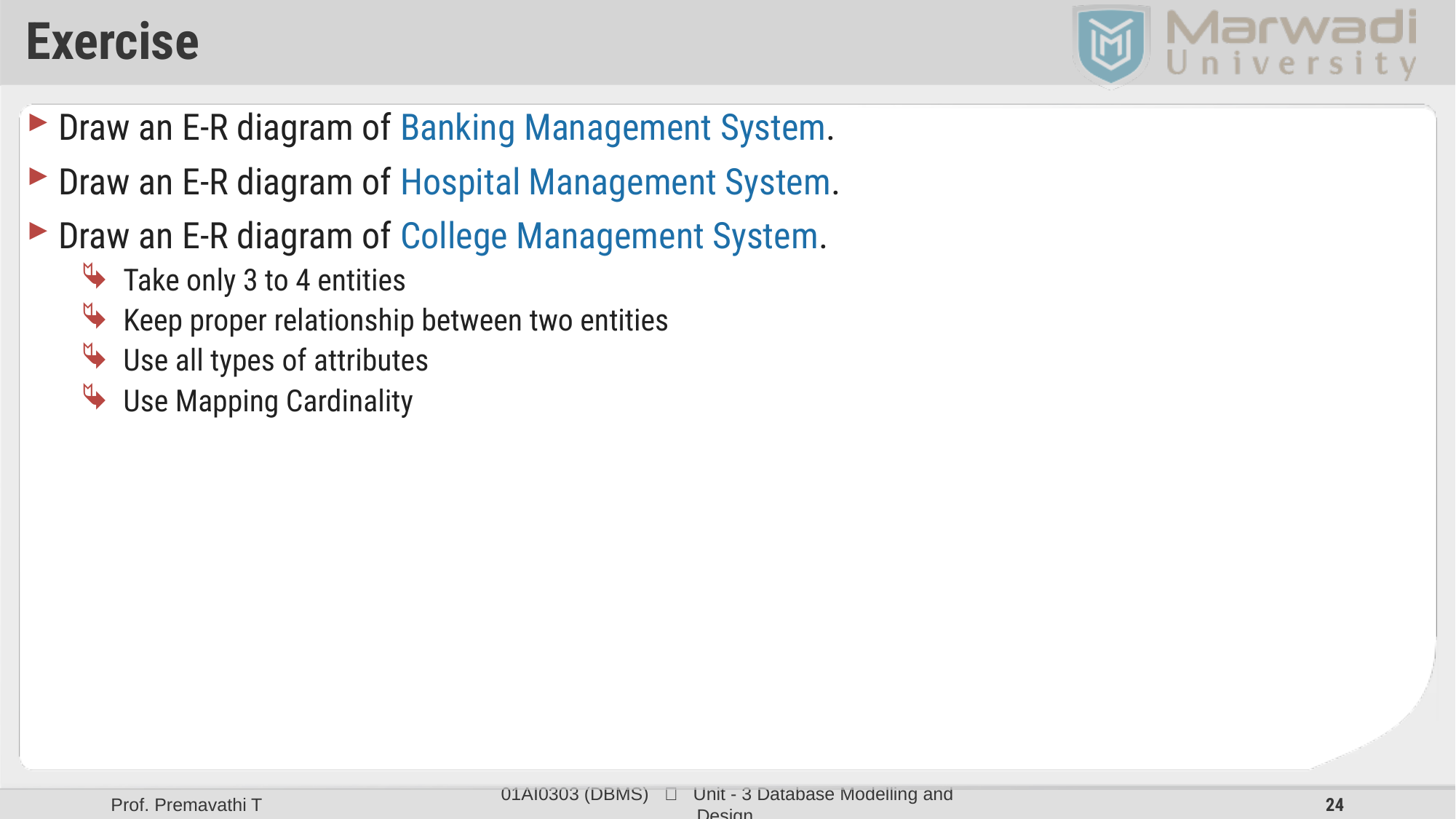

# Exercise
Draw an E-R diagram of Banking Management System.
Draw an E-R diagram of Hospital Management System.
Draw an E-R diagram of College Management System.
Take only 3 to 4 entities
Keep proper relationship between two entities
Use all types of attributes
Use Mapping Cardinality